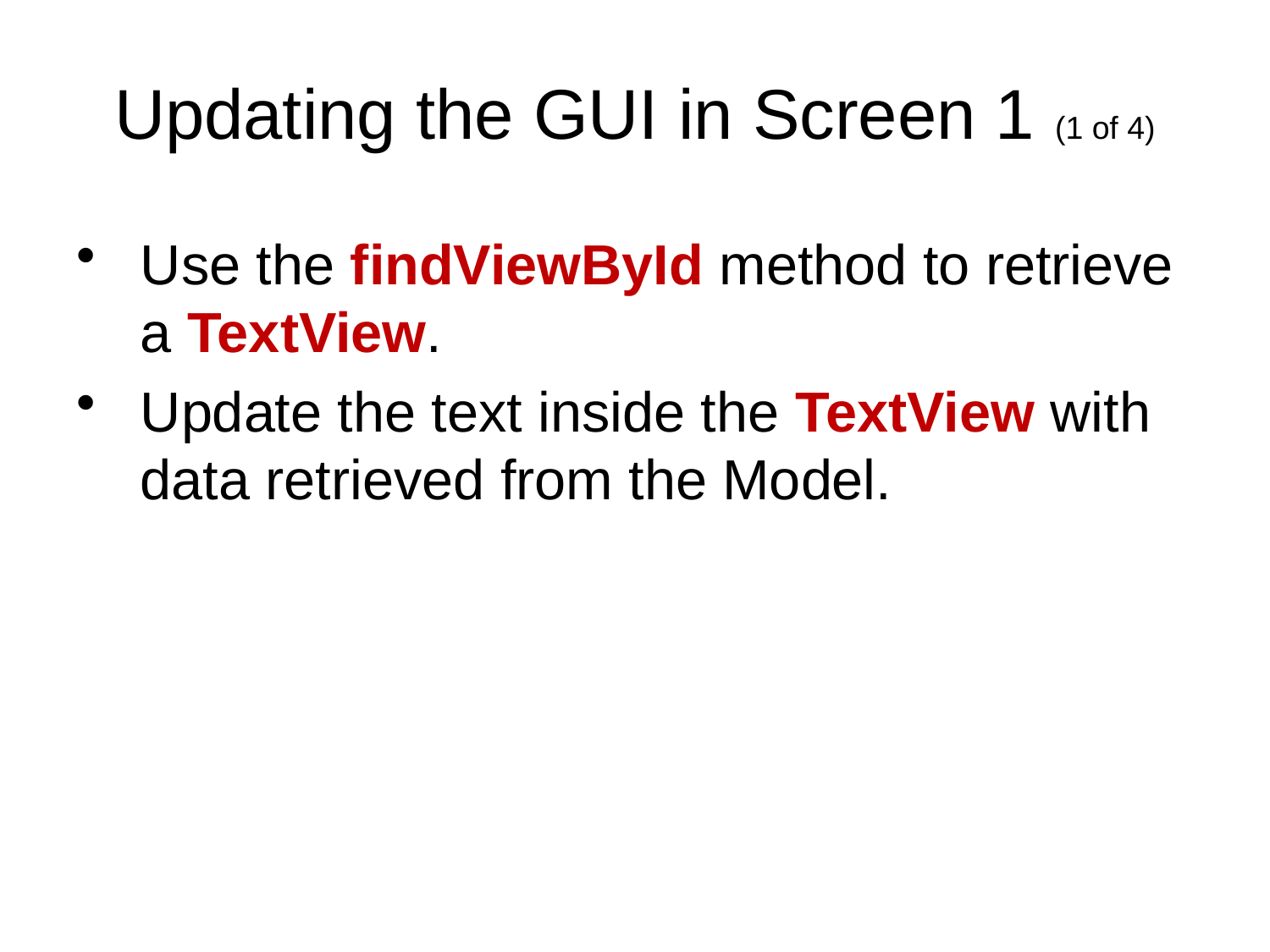

# Updating the GUI in Screen 1 (1 of 4)
Use the findViewById method to retrieve a TextView.
Update the text inside the TextView with data retrieved from the Model.